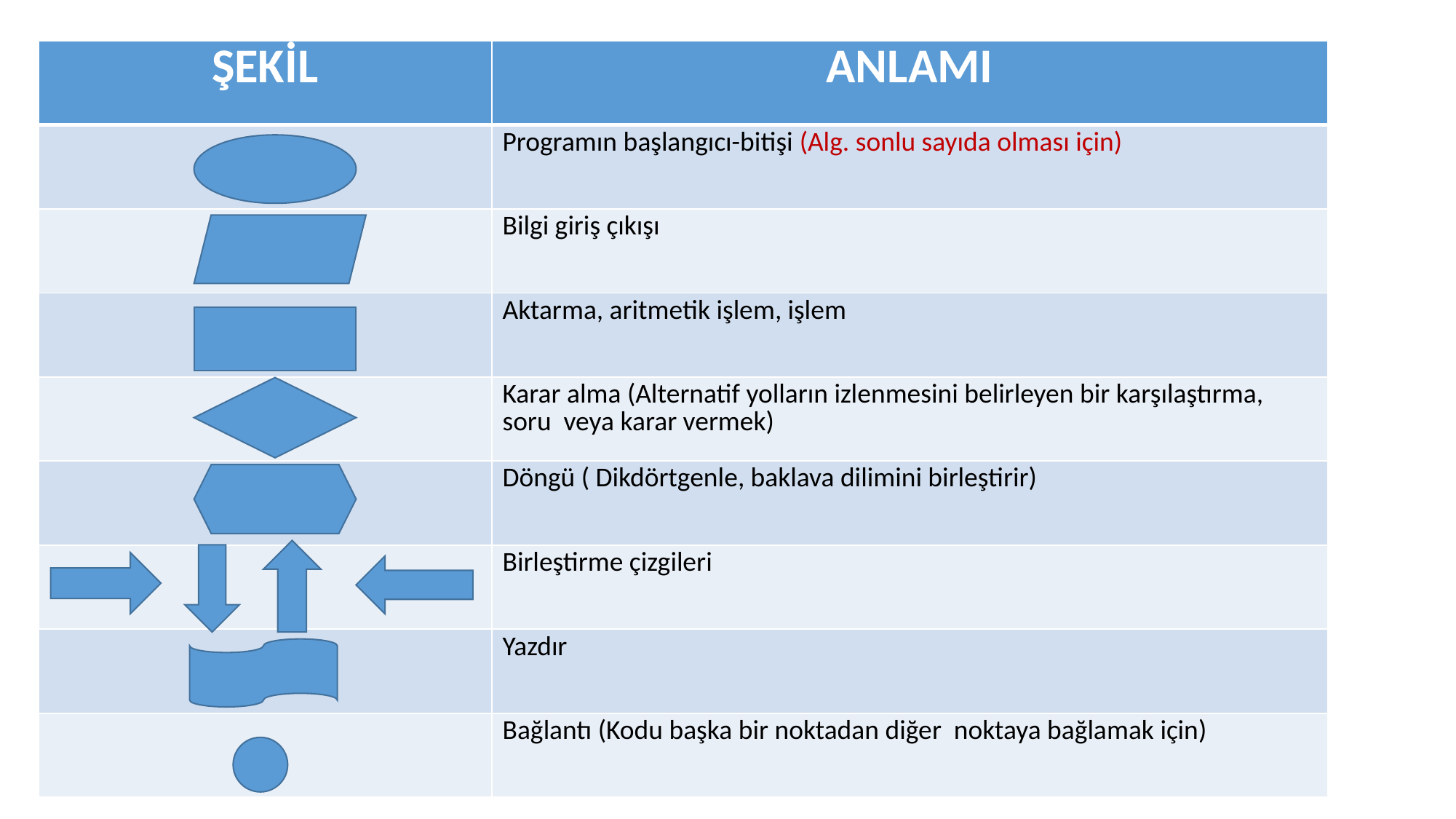

| ŞEKİL | ANLAMI |
| --- | --- |
|  | Programın başlangıcı-bitişi (Alg. sonlu sayıda olması için) |
|  | Bilgi giriş çıkışı |
|  | Aktarma, aritmetik işlem, işlem |
|  | Karar alma (Alternatif yolların izlenmesini belirleyen bir karşılaştırma, soru veya karar vermek) |
|  | Döngü ( Dikdörtgenle, baklava dilimini birleştirir) |
|  | Birleştirme çizgileri |
|  | Yazdır |
|  | Bağlantı (Kodu başka bir noktadan diğer noktaya bağlamak için) |